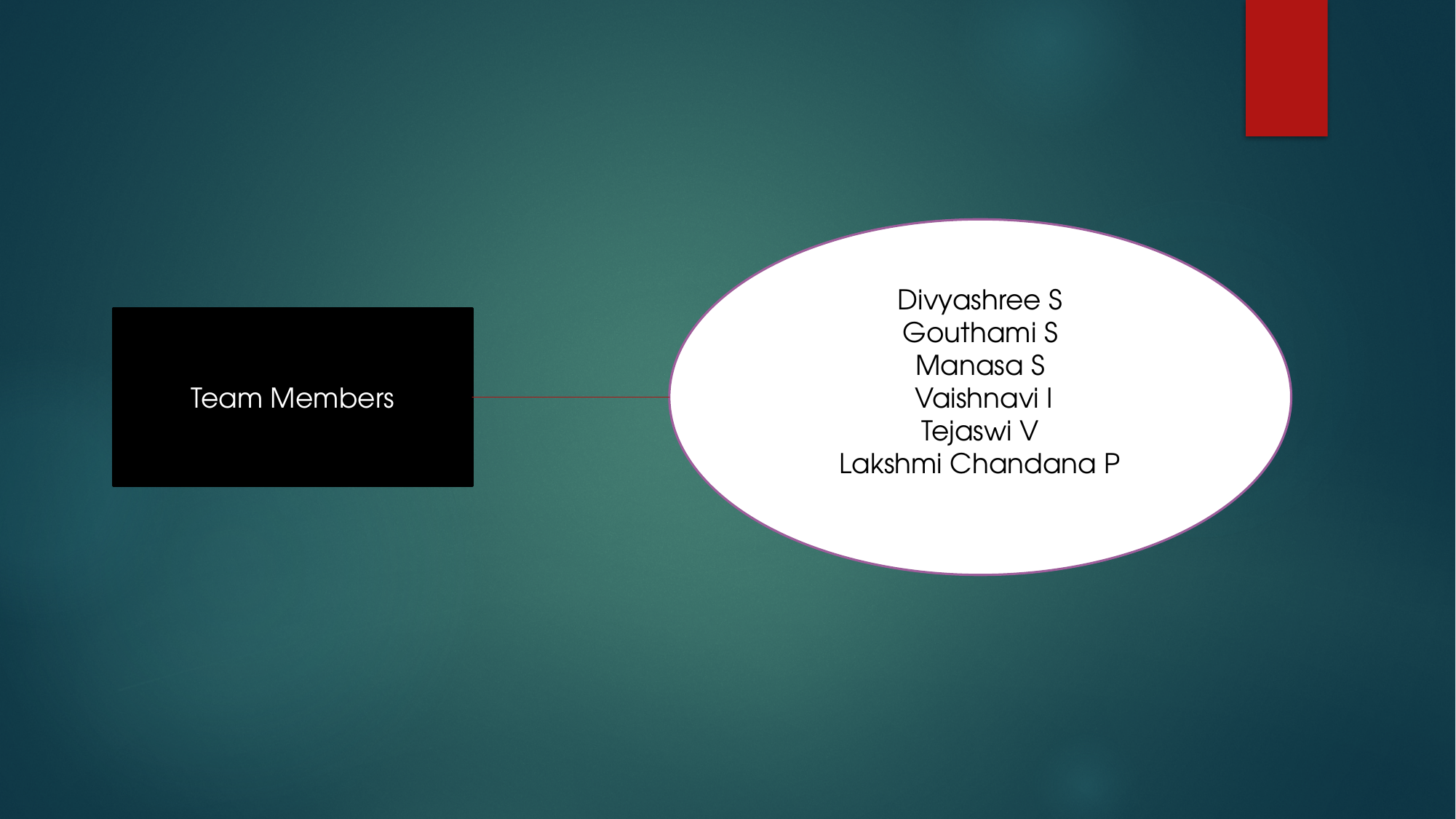

Divyashree S
Gouthami S
Manasa S
 Vaishnavi I
Tejaswi V
Lakshmi Chandana P

Team Members